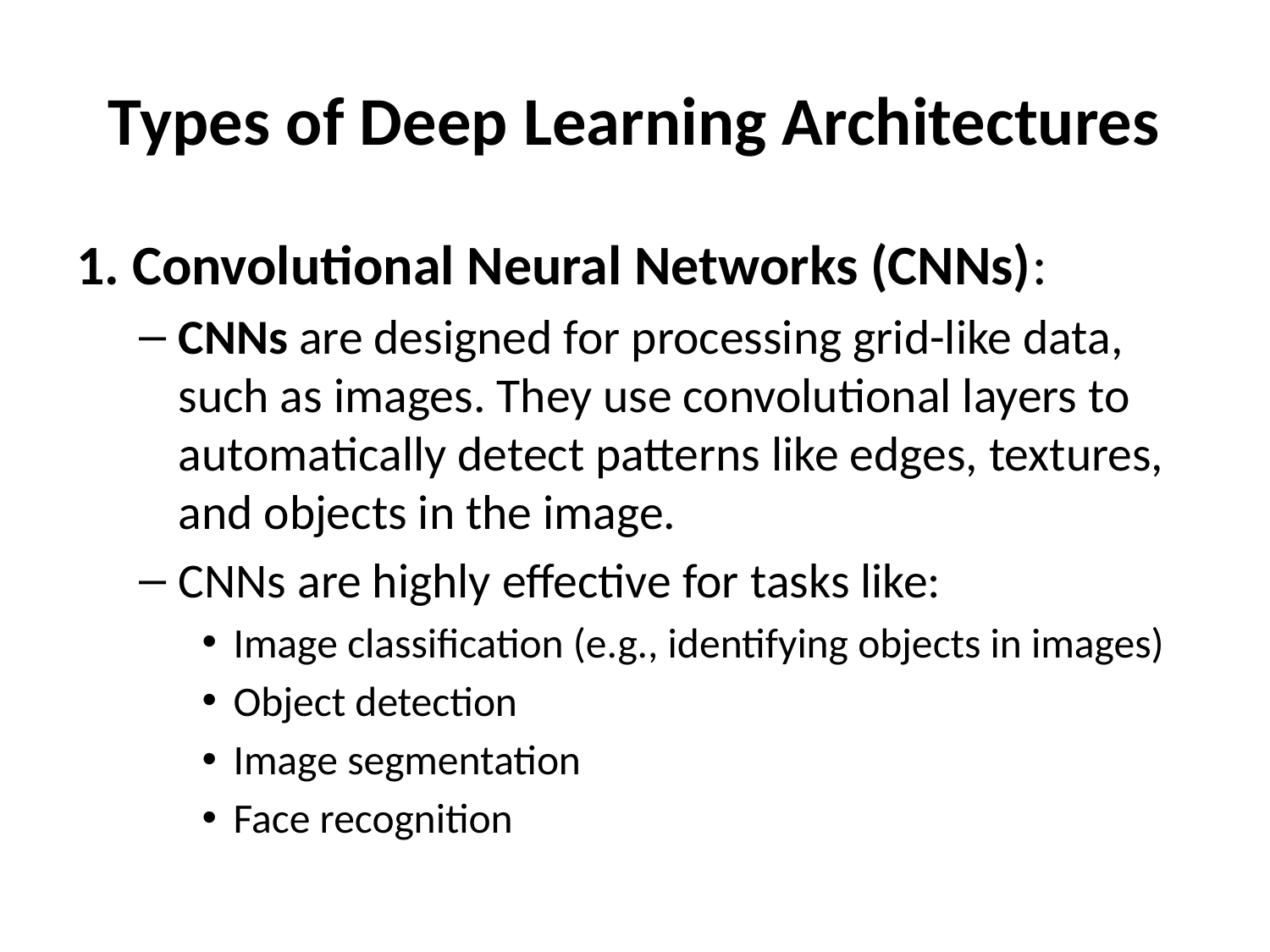

# Types of Deep Learning Architectures
1. Convolutional Neural Networks (CNNs):
CNNs are designed for processing grid-like data, such as images. They use convolutional layers to automatically detect patterns like edges, textures, and objects in the image.
CNNs are highly effective for tasks like:
Image classification (e.g., identifying objects in images)
Object detection
Image segmentation
Face recognition